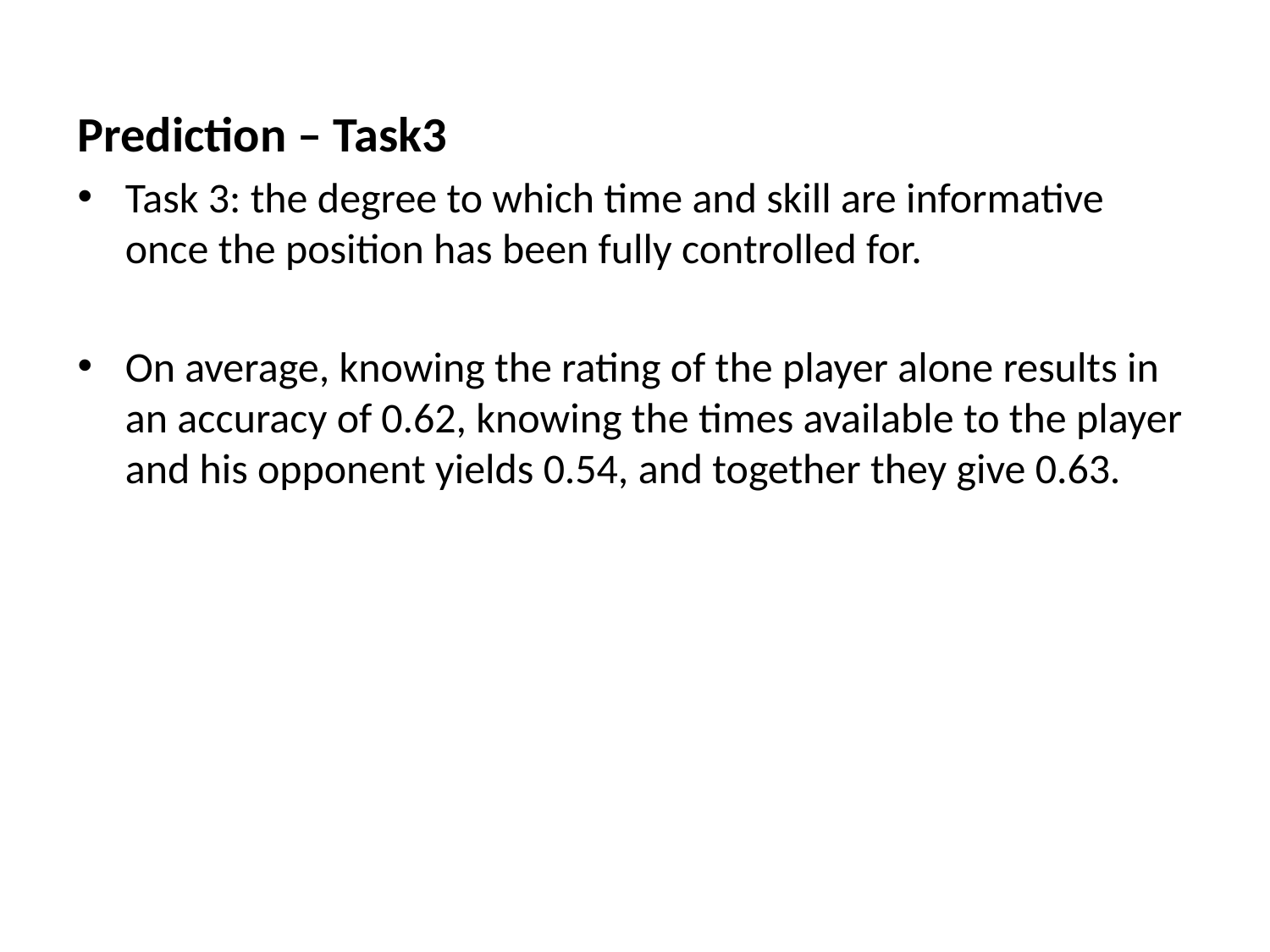

Prediction – Task3
Task 3: the degree to which time and skill are informative once the position has been fully controlled for.

On average, knowing the rating of the player alone results in an accuracy of 0.62, knowing the times available to the player and his opponent yields 0.54, and together they give 0.63.